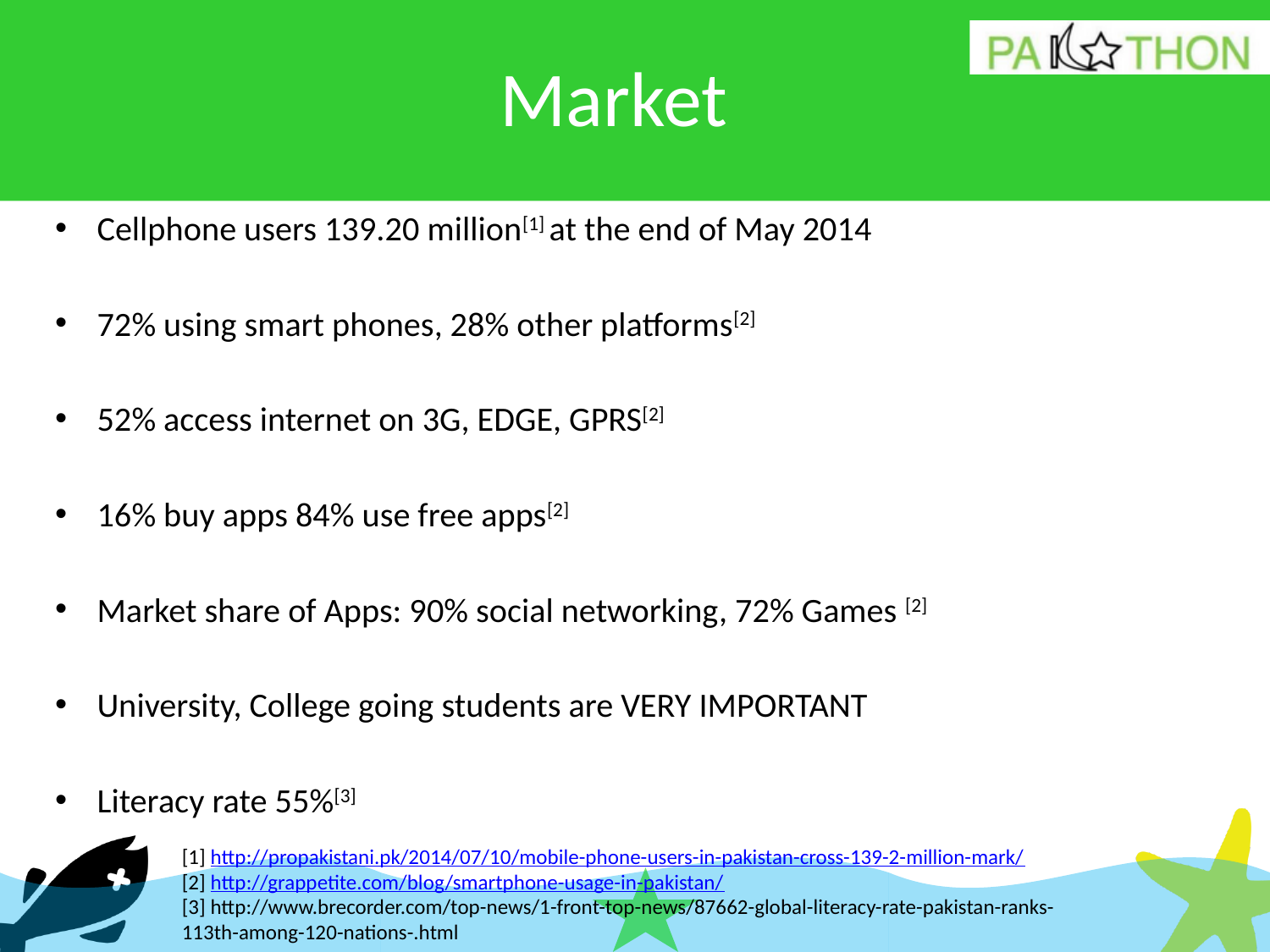

# Market
Cellphone users 139.20 million[1] at the end of May 2014

72% using smart phones, 28% other platforms[2]

52% access internet on 3G, EDGE, GPRS[2]

16% buy apps 84% use free apps[2]

Market share of Apps: 90% social networking, 72% Games [2]

University, College going students are VERY IMPORTANT

Literacy rate 55%[3]

[1] http://propakistani.pk/2014/07/10/mobile-phone-users-in-pakistan-cross-139-2-million-mark/
[2] http://grappetite.com/blog/smartphone-usage-in-pakistan/
[3] http://www.brecorder.com/top-news/1-front-top-news/87662-global-literacy-rate-pakistan-ranks-113th-among-120-nations-.html